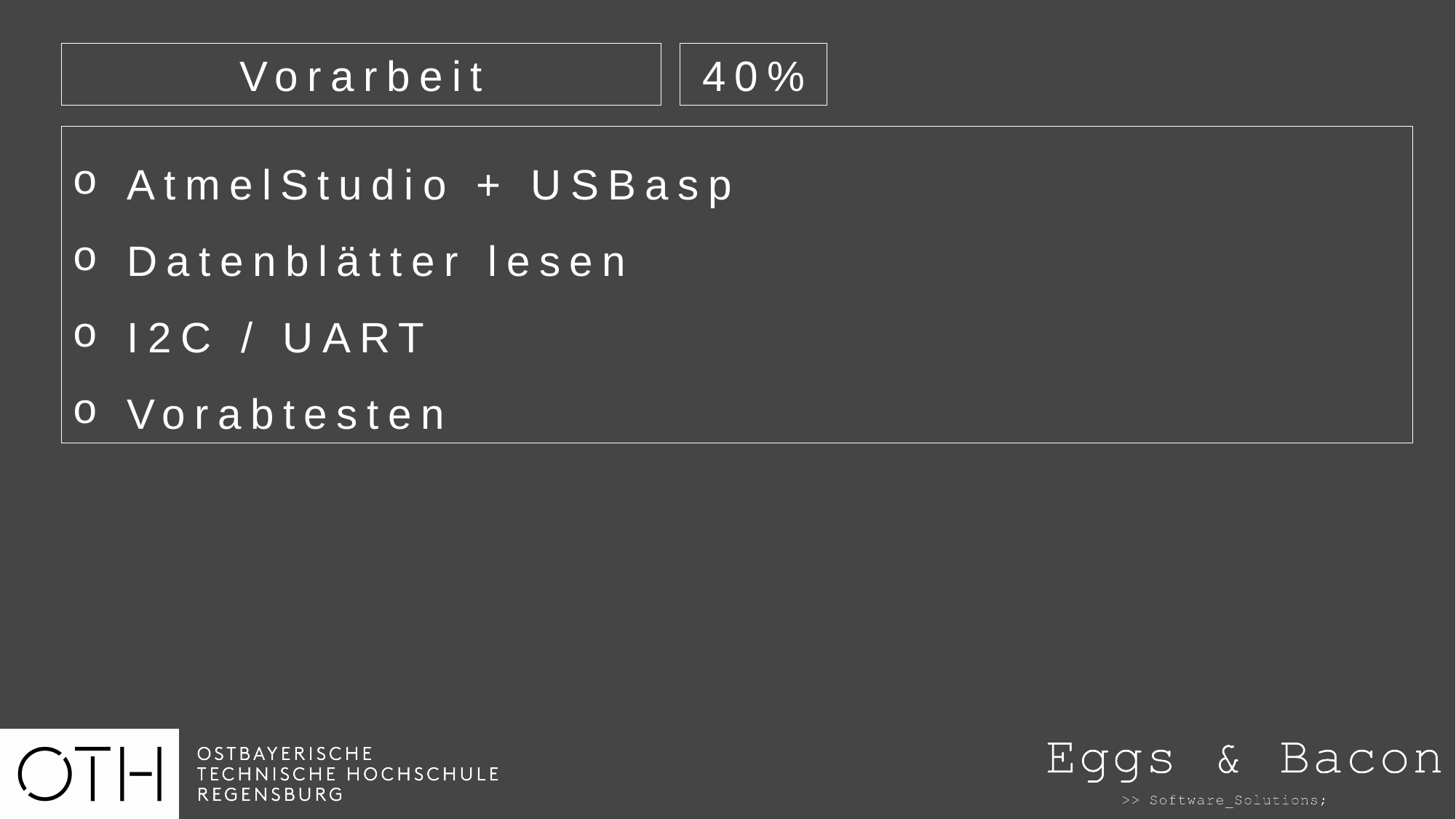

Vorarbeit
40%
AtmelStudio + USBasp
Datenblätter lesen
I2C / UART
Vorabtesten